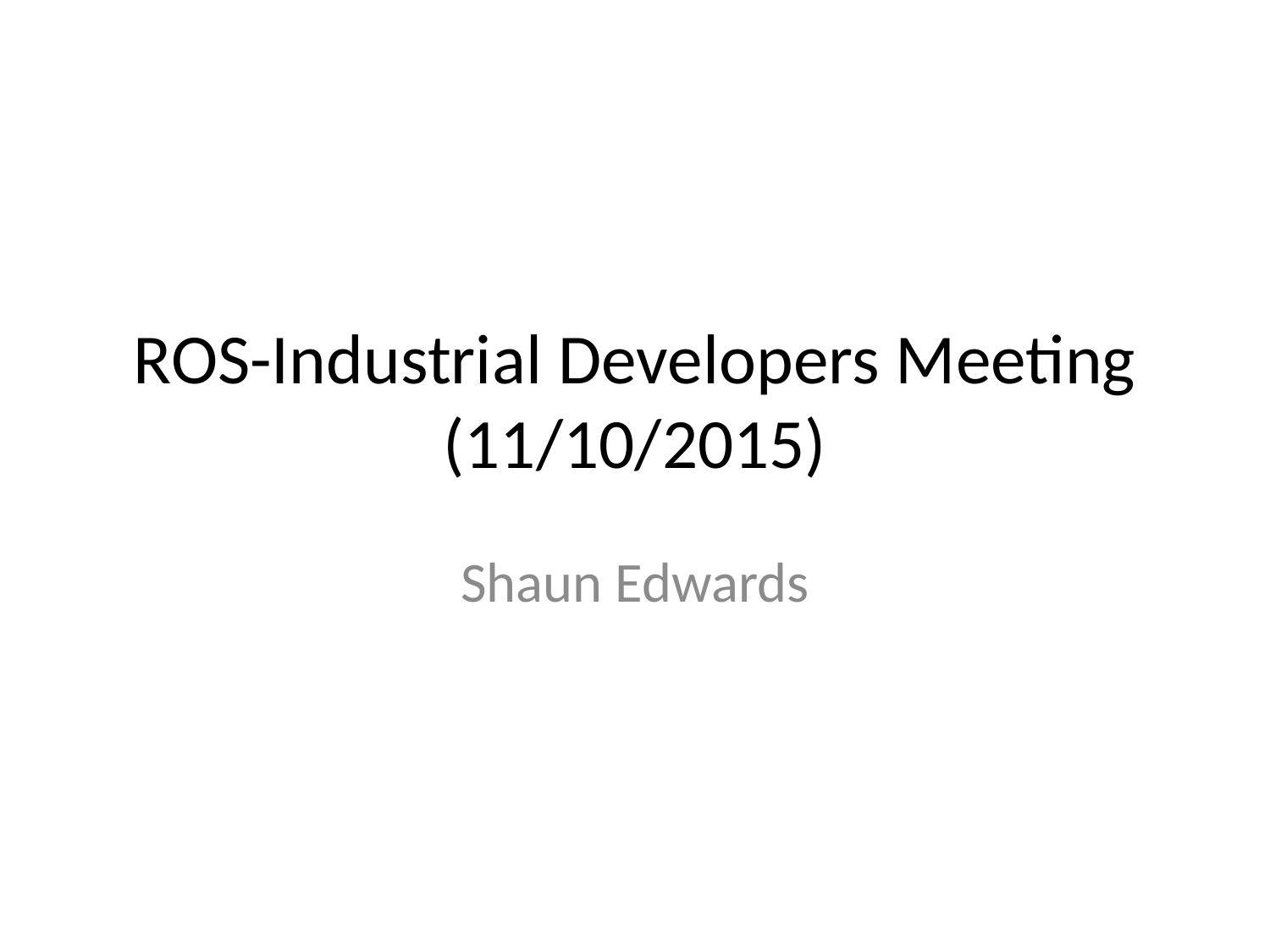

# ROS-Industrial Developers Meeting (11/10/2015)
Shaun Edwards